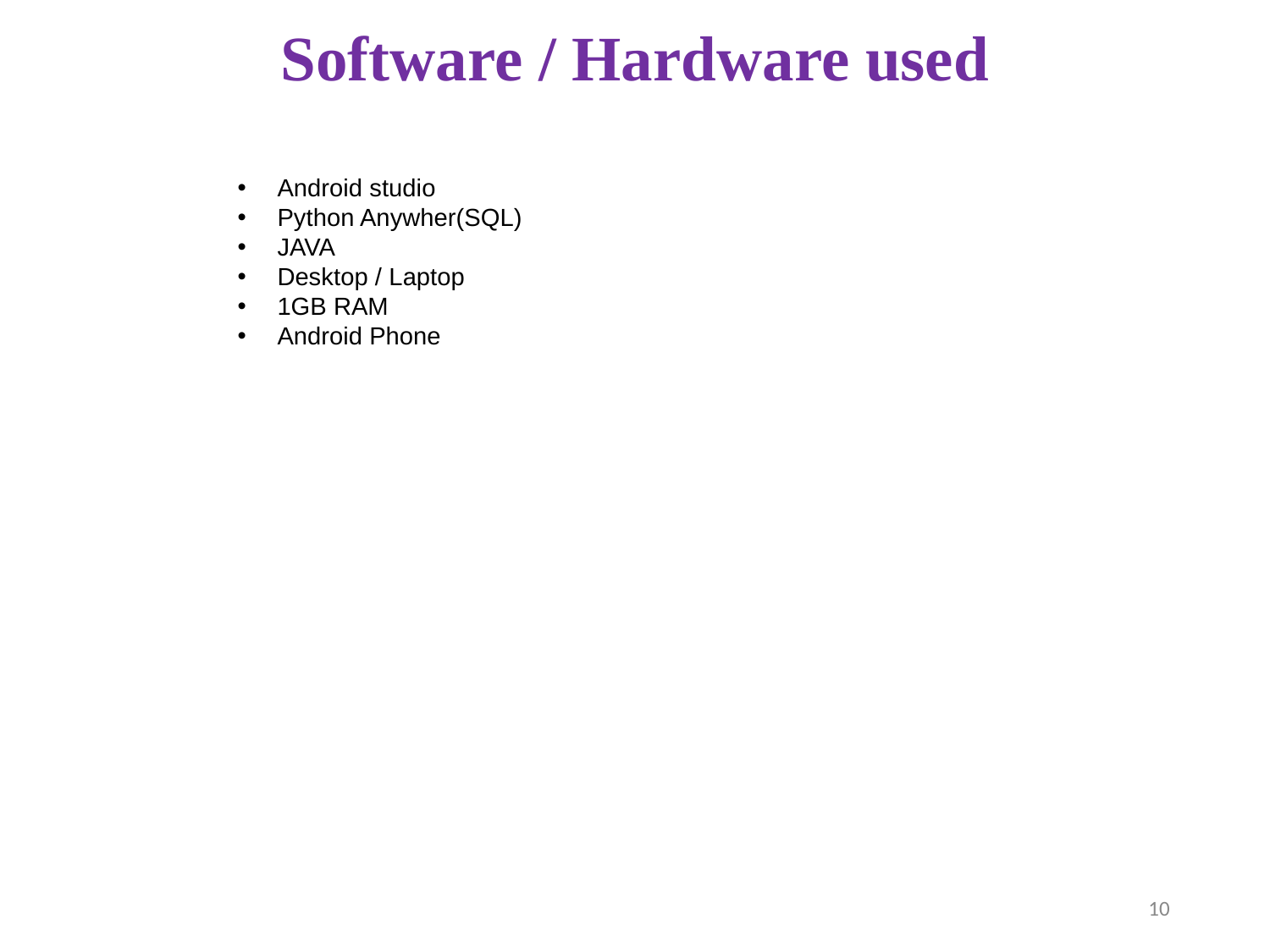

# Software / Hardware used
Android studio
Python Anywher(SQL)
JAVA
Desktop / Laptop
1GB RAM
Android Phone

10